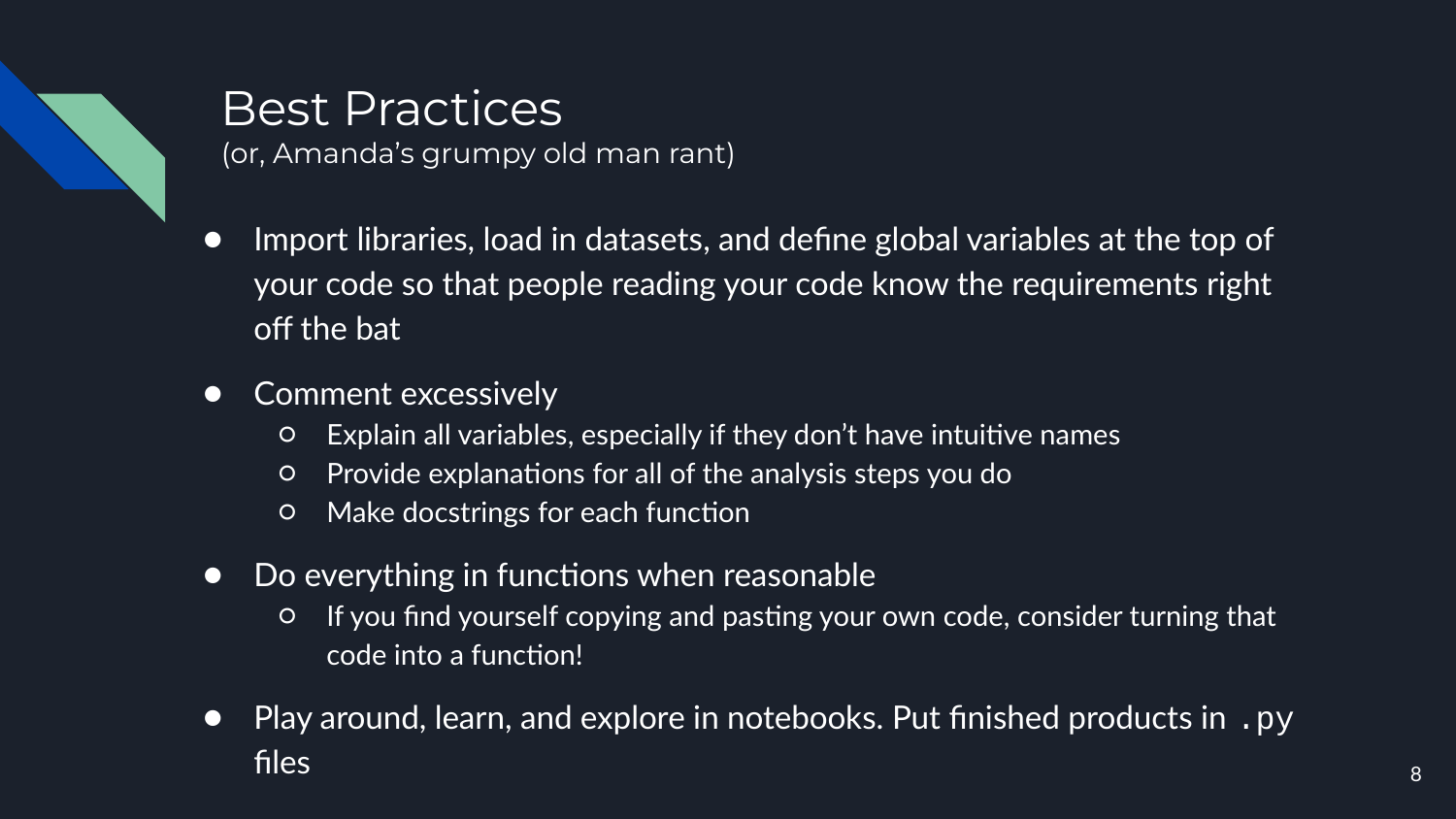

# Best Practices
(or, Amanda’s grumpy old man rant)
Import libraries, load in datasets, and define global variables at the top of your code so that people reading your code know the requirements right off the bat
Comment excessively
Explain all variables, especially if they don’t have intuitive names
Provide explanations for all of the analysis steps you do
Make docstrings for each function
Do everything in functions when reasonable
If you find yourself copying and pasting your own code, consider turning that code into a function!
Play around, learn, and explore in notebooks. Put finished products in .py files
8